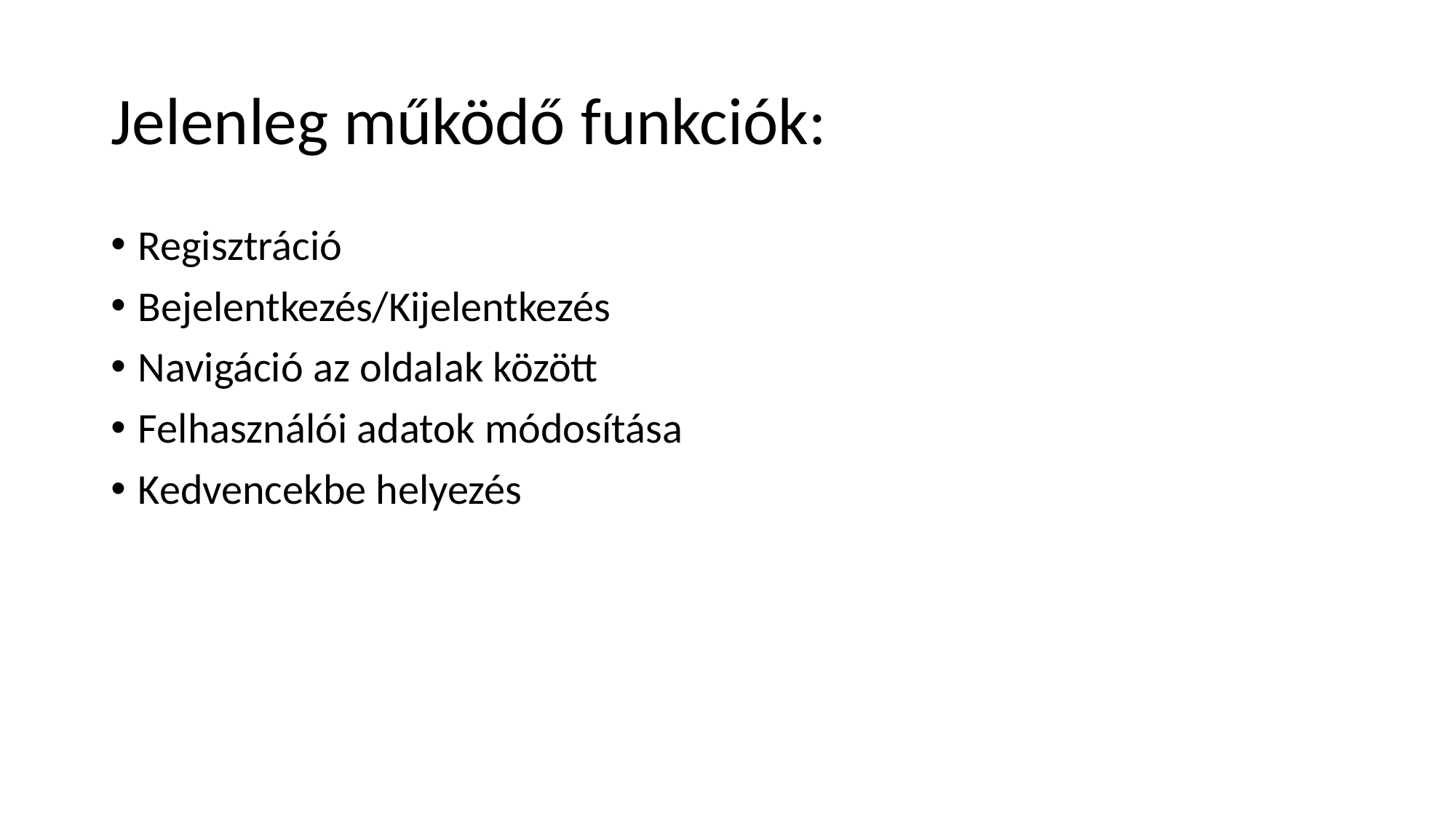

# Jelenleg működő funkciók:
Regisztráció
Bejelentkezés/Kijelentkezés
Navigáció az oldalak között
Felhasználói adatok módosítása
Kedvencekbe helyezés